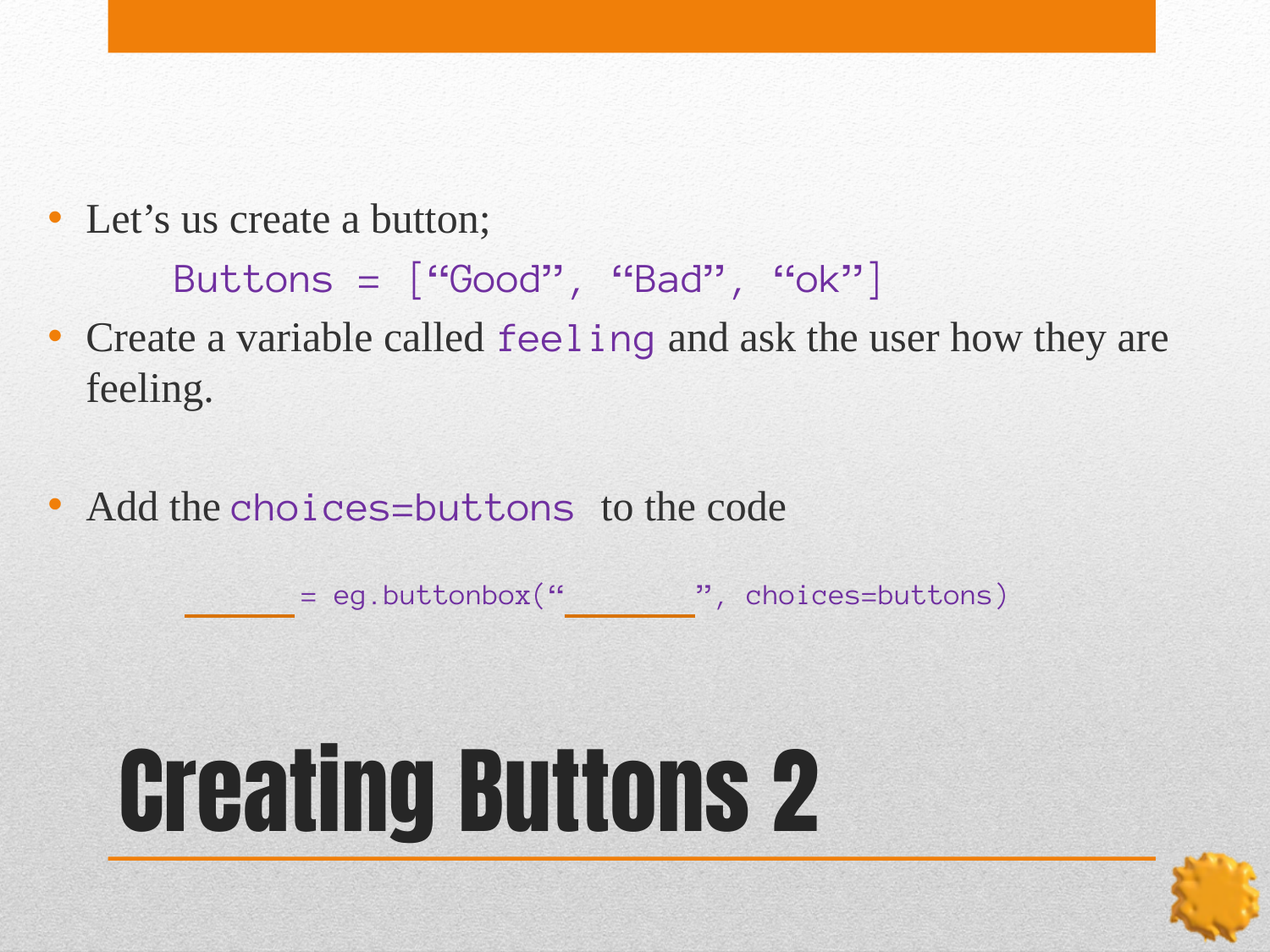

Let’s us create a button;
	Buttons = [“Good”, “Bad”, “ok”]
Create a variable called feeling and ask the user how they are feeling.

Add the choices=buttons to the code

		= eg.buttonbox(“        ”, choices=buttons)
# Creating Buttons 2